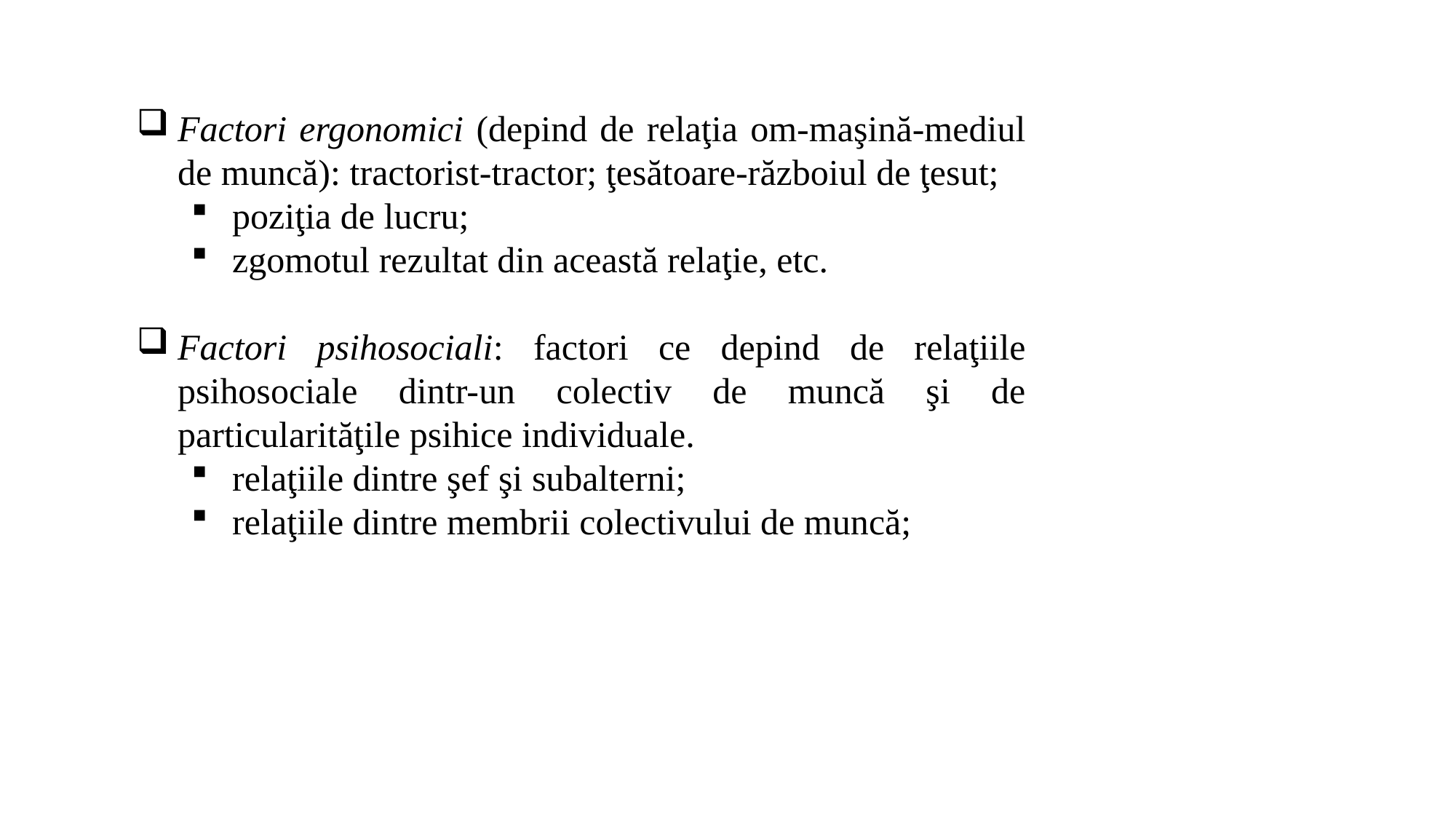

Factori ergonomici (depind de relaţia om-maşină-mediul de muncă): tractorist-tractor; ţesătoare-războiul de ţesut;
poziţia de lucru;
zgomotul rezultat din această relaţie, etc.

Factori psihosociali: factori ce depind de relaţiile psihosociale dintr-un colectiv de muncă şi de particularităţile psihice individuale.
relaţiile dintre şef şi subalterni;
relaţiile dintre membrii colectivului de muncă;